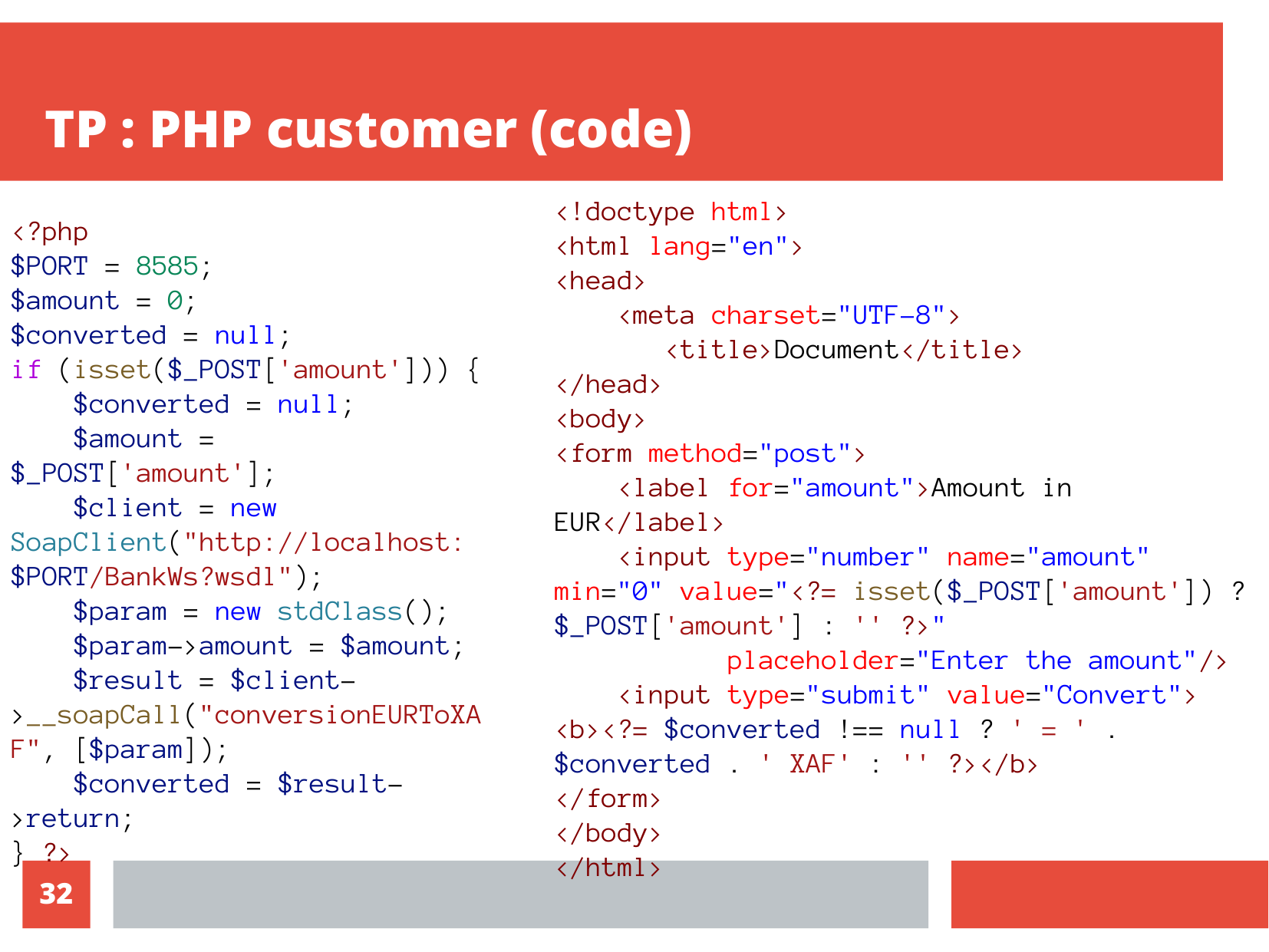

TP : PHP customer (code)
<!doctype html>
<html lang="en">
<head>
    <meta charset="UTF-8">
       <title>Document</title>
</head>
<body>
<form method="post">
    <label for="amount">Amount in EUR</label>
    <input type="number" name="amount" min="0" value="<?= isset($_POST['amount']) ? $_POST['amount'] : '' ?>"
           placeholder="Enter the amount"/>
    <input type="submit" value="Convert"> <b><?= $converted !== null ? ' = ' . $converted . ' XAF' : '' ?></b>
</form>
</body>
</html>
<?php
$PORT = 8585;
$amount = 0;
$converted = null;
if (isset($_POST['amount'])) {
    $converted = null;
    $amount = $_POST['amount'];
    $client = new SoapClient("http://localhost:$PORT/BankWs?wsdl");
    $param = new stdClass();
    $param->amount = $amount;
    $result = $client->__soapCall("conversionEURToXAF", [$param]);
    $converted = $result->return;
} ?>
32